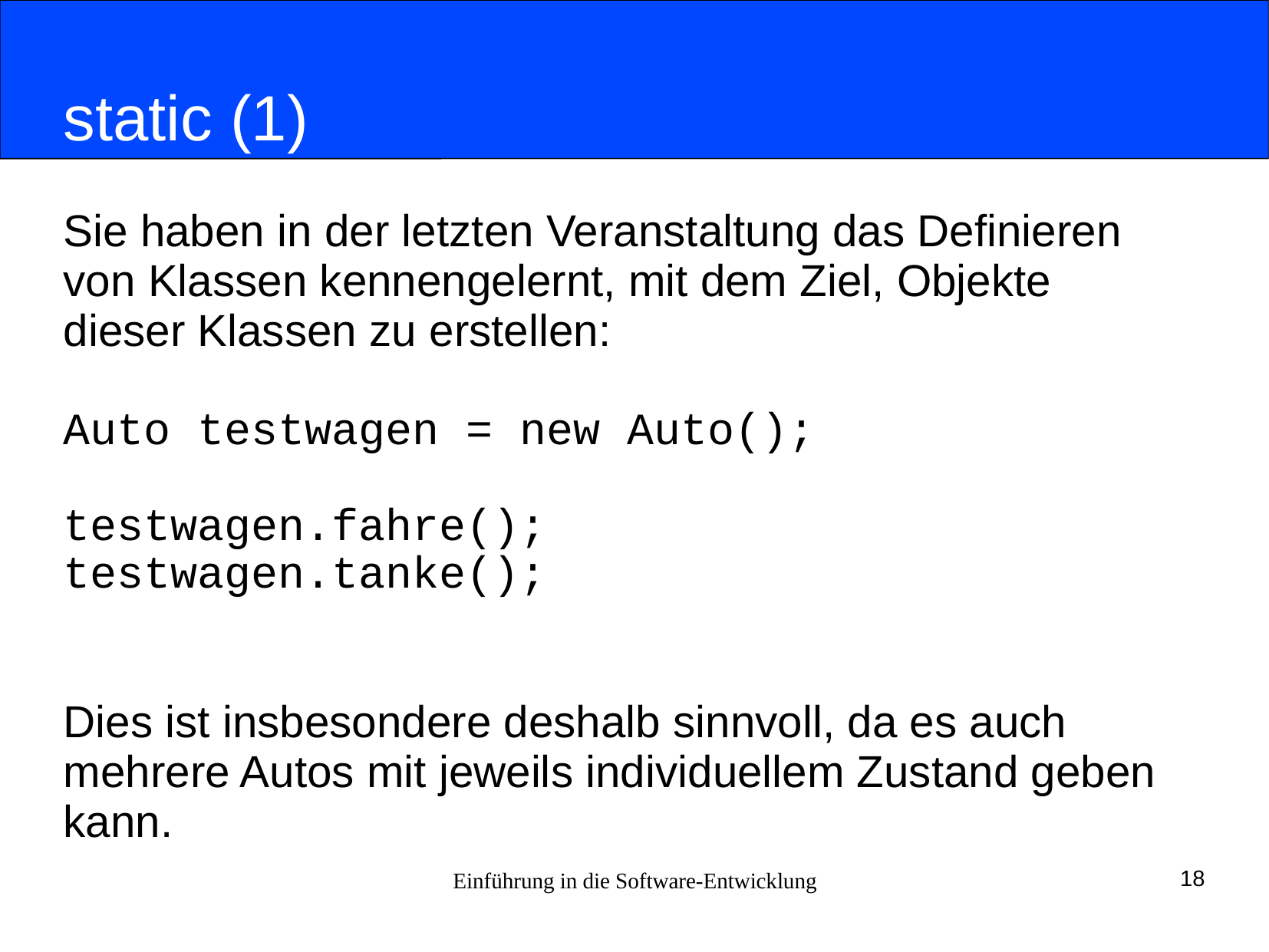

# static (1)
Sie haben in der letzten Veranstaltung das Definieren
von Klassen kennengelernt, mit dem Ziel, Objekte
dieser Klassen zu erstellen:

Auto testwagen = new Auto();

testwagen.fahre();
testwagen.tanke();

Dies ist insbesondere deshalb sinnvoll, da es auch
mehrere Autos mit jeweils individuellem Zustand geben
kann.

Einführung in die Software-Entwicklung
18